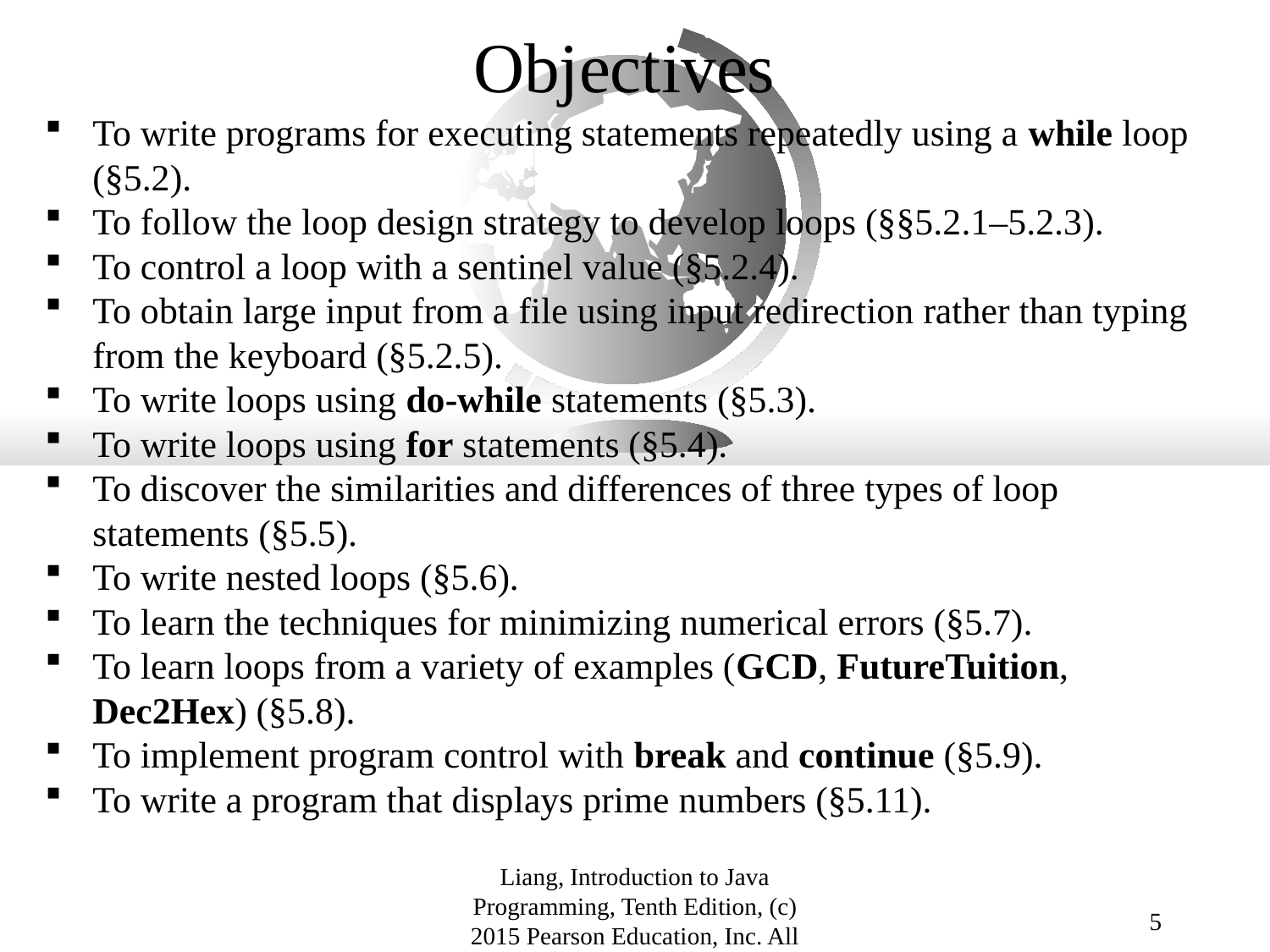

# Objectives
To write programs for executing statements repeatedly using a while loop (§5.2).
To follow the loop design strategy to develop loops (§§5.2.1–5.2.3).
To control a loop with a sentinel value (§5.2.4).
To obtain large input from a file using input redirection rather than typing from the keyboard (§5.2.5).
To write loops using do-while statements (§5.3).
To write loops using for statements (§5.4).
To discover the similarities and differences of three types of loop statements (§5.5).
To write nested loops (§5.6).
To learn the techniques for minimizing numerical errors (§5.7).
To learn loops from a variety of examples (GCD, FutureTuition, Dec2Hex) (§5.8).
To implement program control with break and continue (§5.9).
To write a program that displays prime numbers (§5.11).
Liang, Introduction to Java Programming, Tenth Edition, (c) 2015 Pearson Education, Inc. All rights reserved.
5